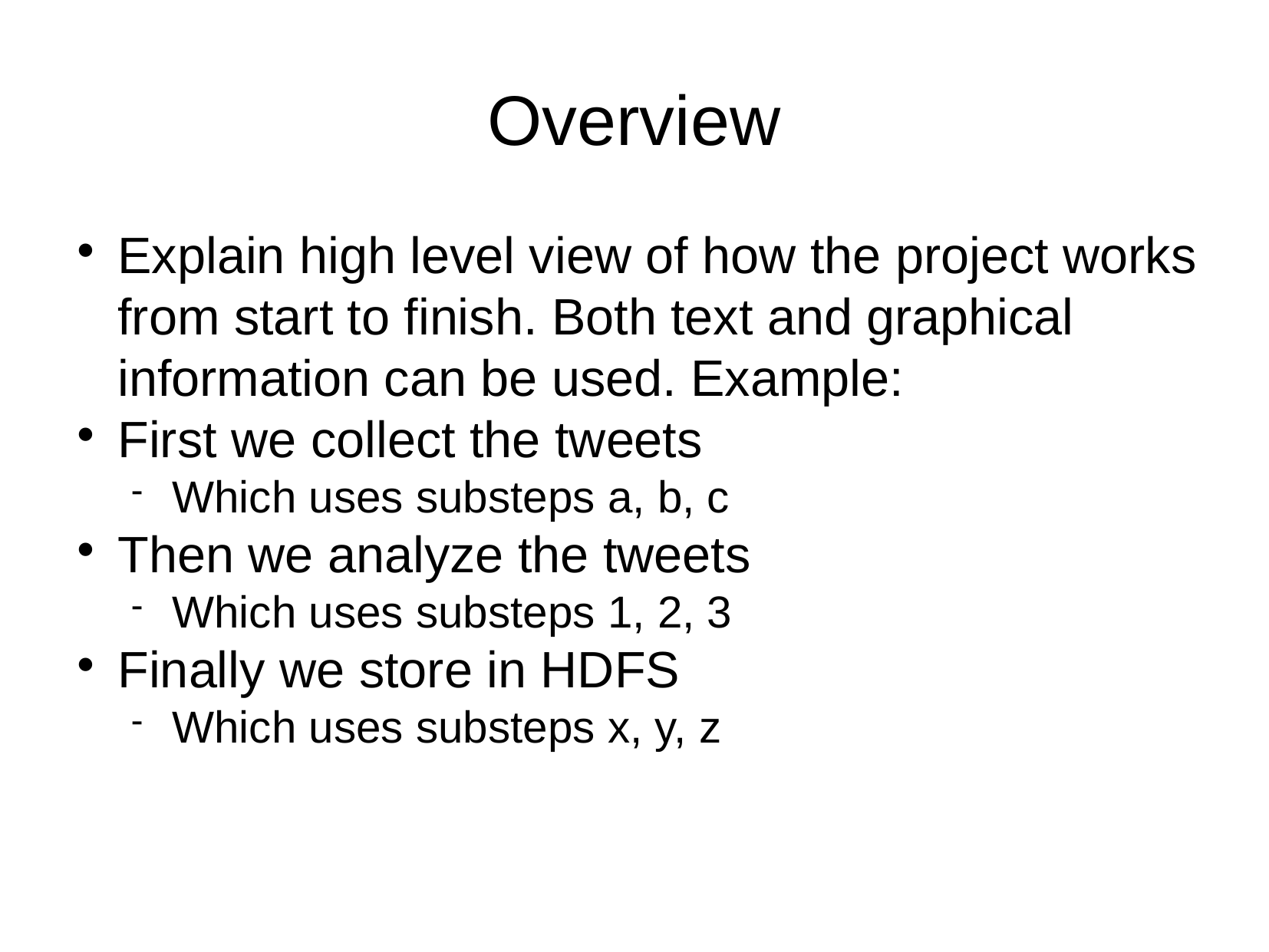

Overview
Explain high level view of how the project works from start to finish. Both text and graphical information can be used. Example:
First we collect the tweets
Which uses substeps a, b, c
Then we analyze the tweets
Which uses substeps 1, 2, 3
Finally we store in HDFS
Which uses substeps x, y, z